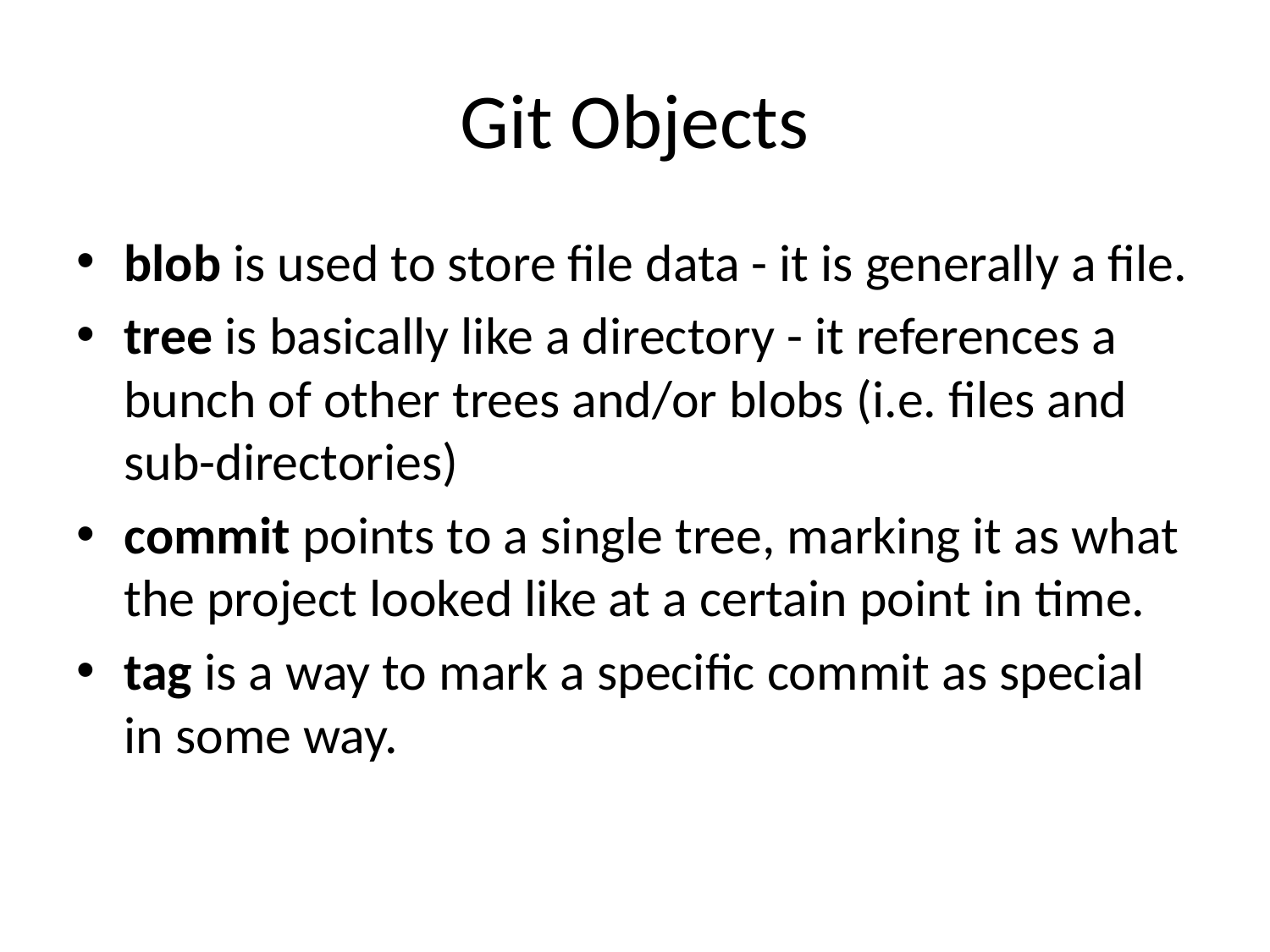

# Git Objects
blob is used to store file data - it is generally a file.
tree is basically like a directory - it references a bunch of other trees and/or blobs (i.e. files and sub-directories)
commit points to a single tree, marking it as what the project looked like at a certain point in time.
tag is a way to mark a specific commit as special in some way.